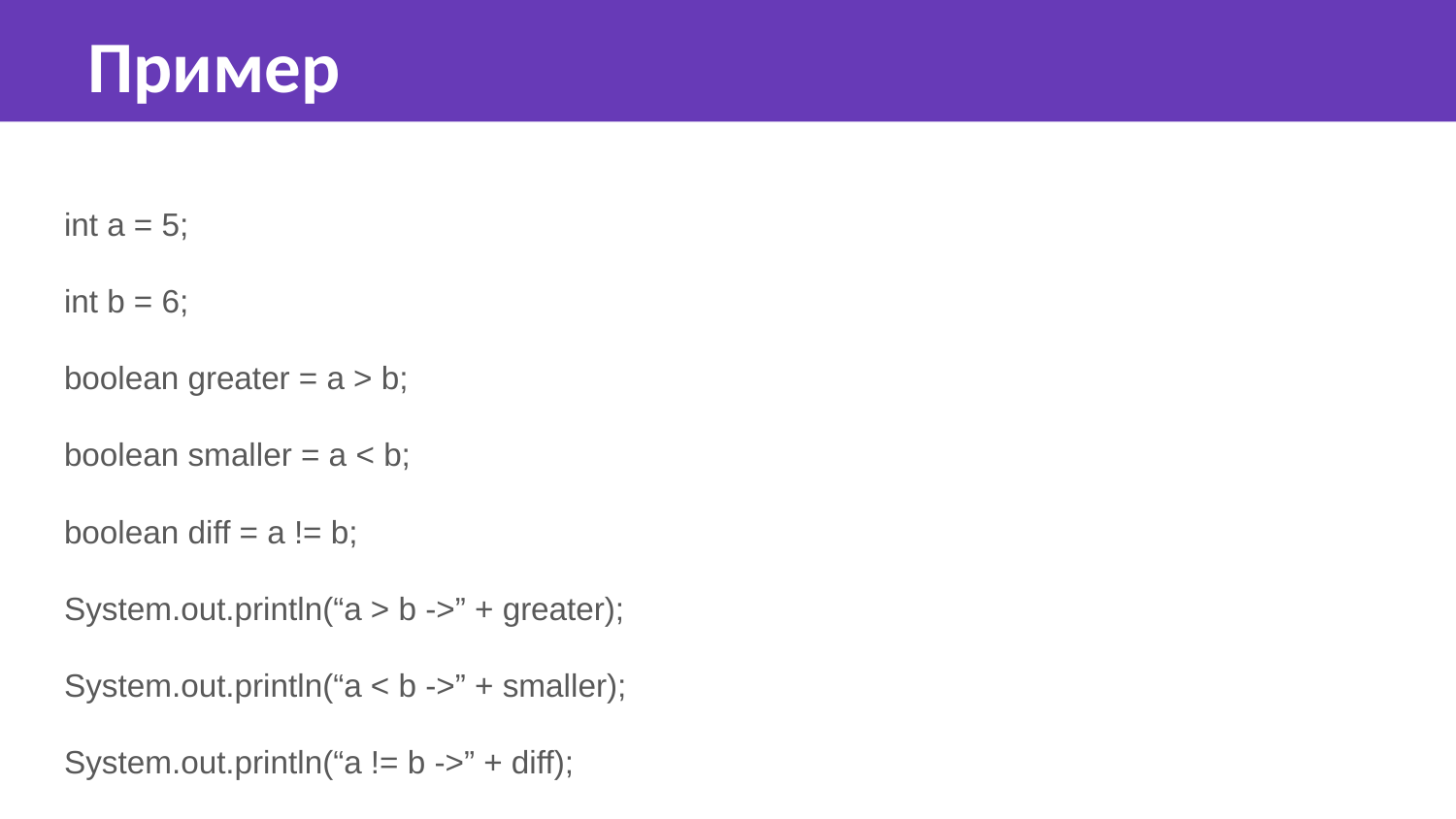

Пример
int a = 5;
int b = 6;
boolean greater = a > b;
boolean smaller = a < b;
boolean diff = a != b;
System.out.println(“a > b ->” + greater);
System.out.println(“a < b ->” + smaller);
System.out.println(“a != b ->” + diff);